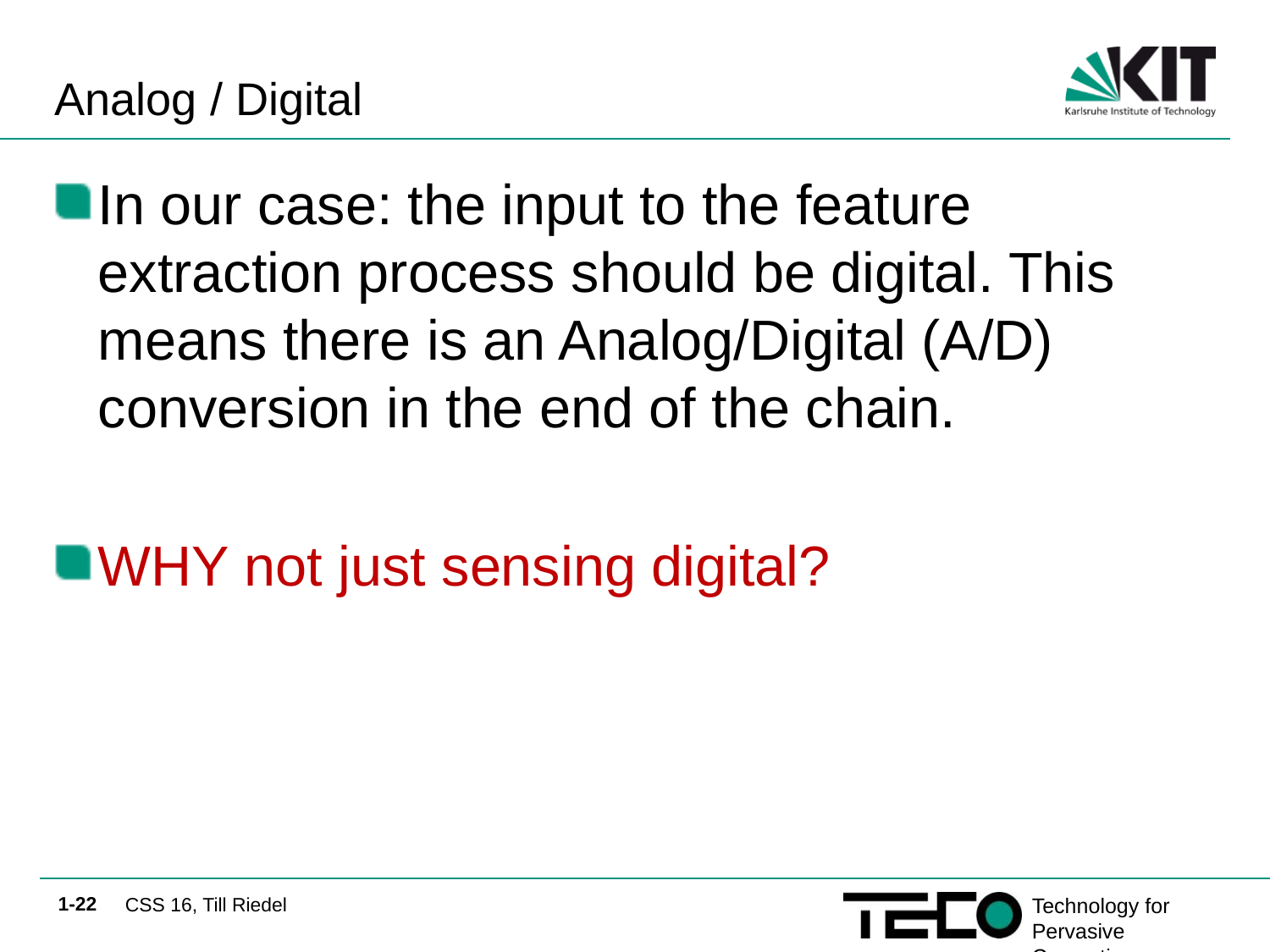

# Analog / Digital
In our case: the input to the feature extraction process should be digital. This means there is an Analog/Digital (A/D) conversion in the end of the chain.

WHY not just sensing digital?